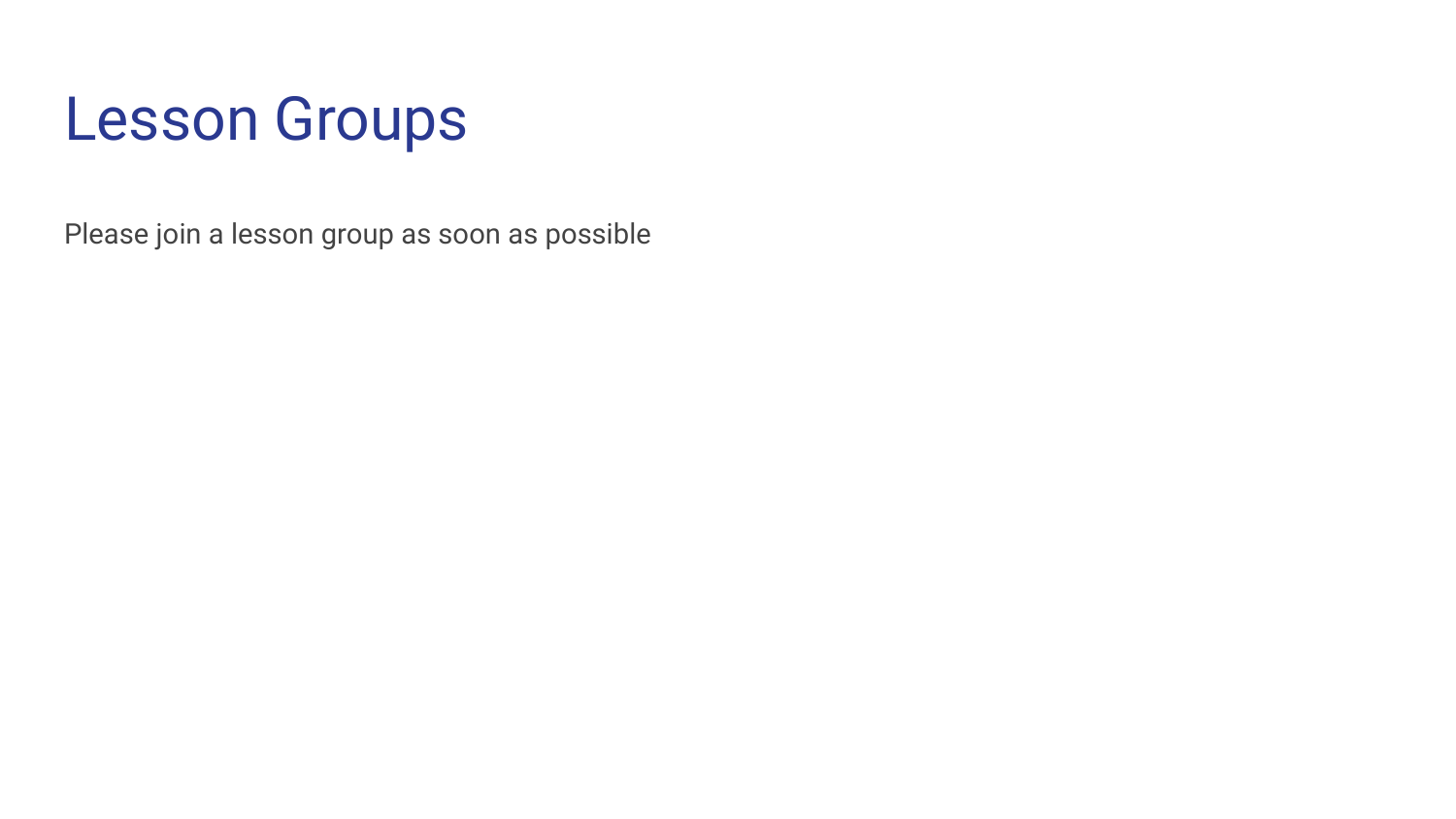

# Lesson Groups
Please join a lesson group as soon as possible